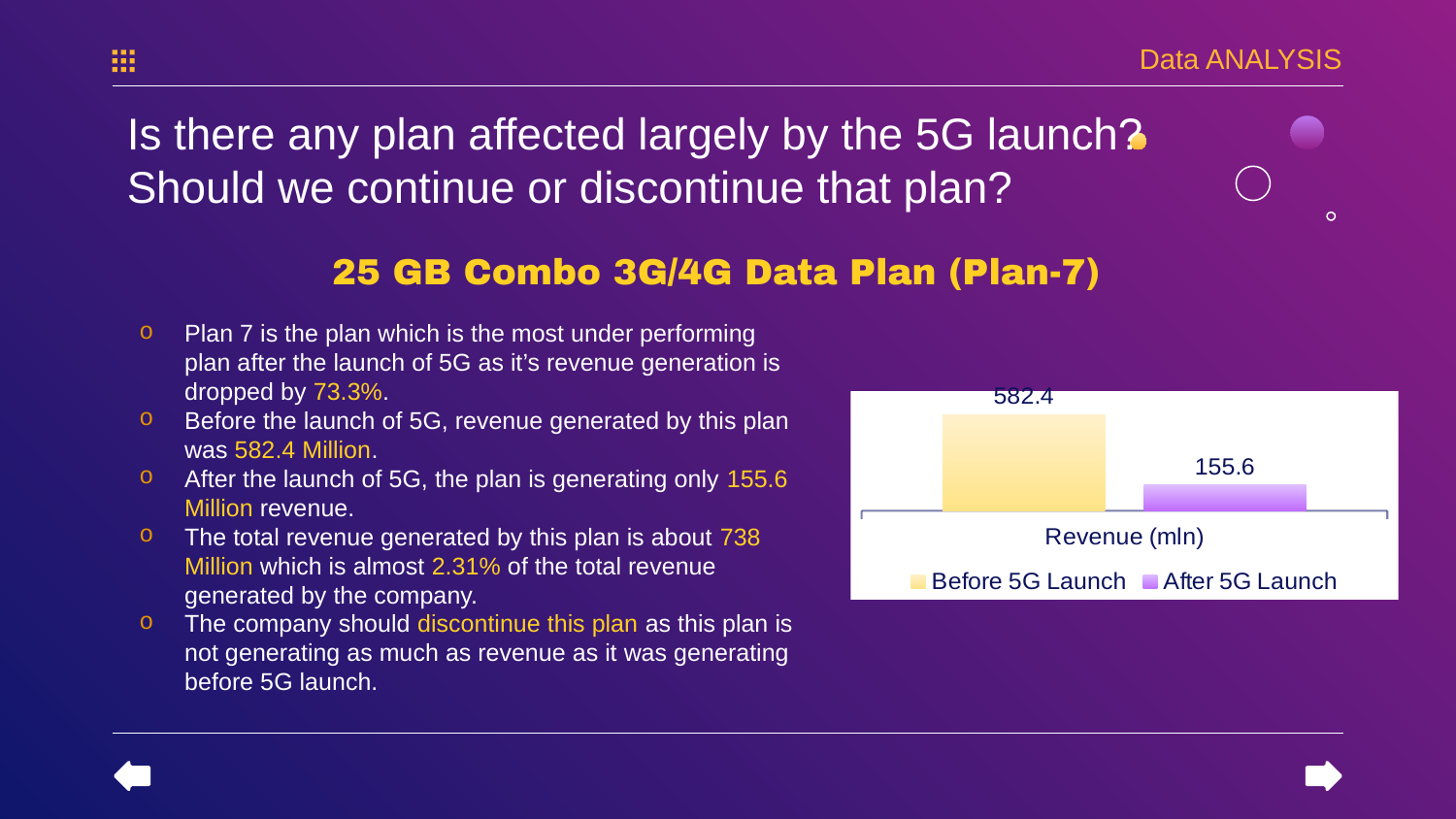

Data ANALYSIS

# Is there any plan affected largely by the 5G launch? Should we continue or discontinue that plan?

25 GB Combo 3G/4G Data Plan (Plan-7)

Plan 7 is the plan which is the most under performing plan after the launch of 5G as it’s revenue generation is dropped by 73.3%.
Before the launch of 5G, revenue generated by this plan was 582.4 Million.
After the launch of 5G, the plan is generating only 155.6 Million revenue.
The total revenue generated by this plan is about 738 Million which is almost 2.31% of the total revenue generated by the company.
The company should discontinue this plan as this plan is not generating as much as revenue as it was generating before 5G launch.

### Chart

| Category | Before 5G Launch | After 5G Launch |
|---|---|---|
| Revenue (mln) | 582.4 | 155.6 |